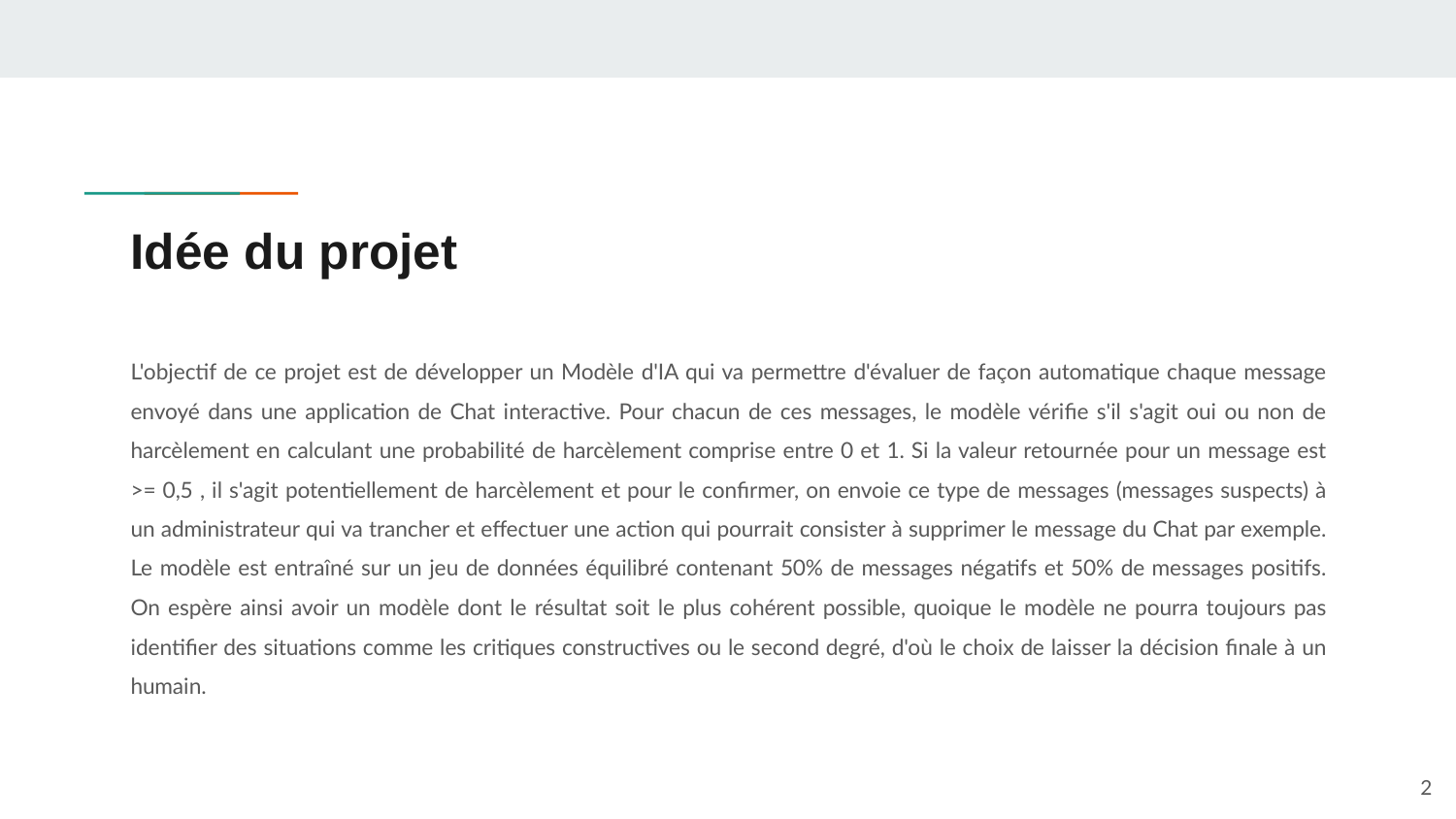

# Idée du projet
L'objectif de ce projet est de développer un Modèle d'IA qui va permettre d'évaluer de façon automatique chaque message envoyé dans une application de Chat interactive. Pour chacun de ces messages, le modèle vérifie s'il s'agit oui ou non de harcèlement en calculant une probabilité de harcèlement comprise entre 0 et 1. Si la valeur retournée pour un message est >= 0,5 , il s'agit potentiellement de harcèlement et pour le confirmer, on envoie ce type de messages (messages suspects) à un administrateur qui va trancher et effectuer une action qui pourrait consister à supprimer le message du Chat par exemple. Le modèle est entraîné sur un jeu de données équilibré contenant 50% de messages négatifs et 50% de messages positifs. On espère ainsi avoir un modèle dont le résultat soit le plus cohérent possible, quoique le modèle ne pourra toujours pas identifier des situations comme les critiques constructives ou le second degré, d'où le choix de laisser la décision finale à un humain.
2